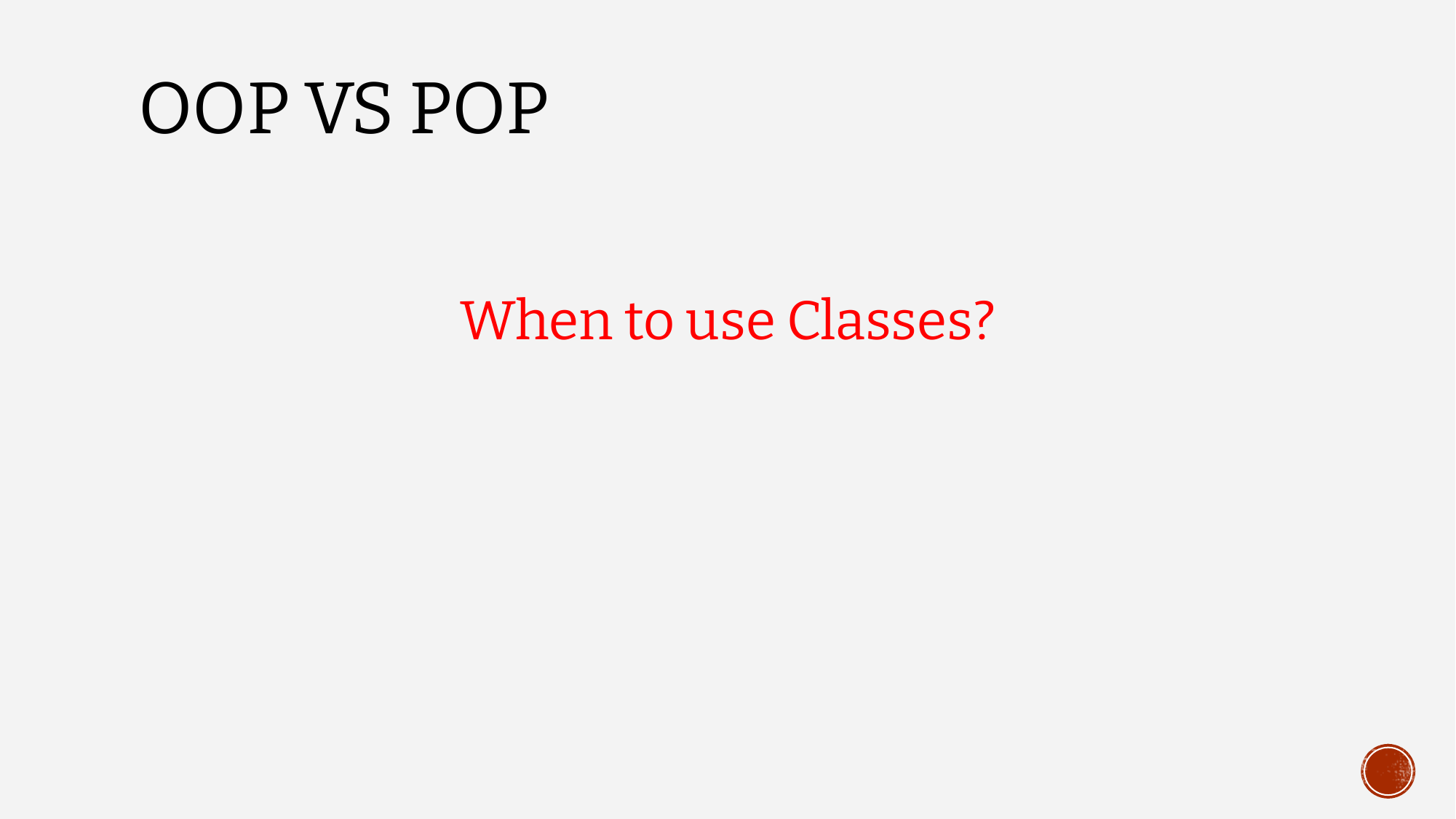

# OOP VS POP
When to use Classes?